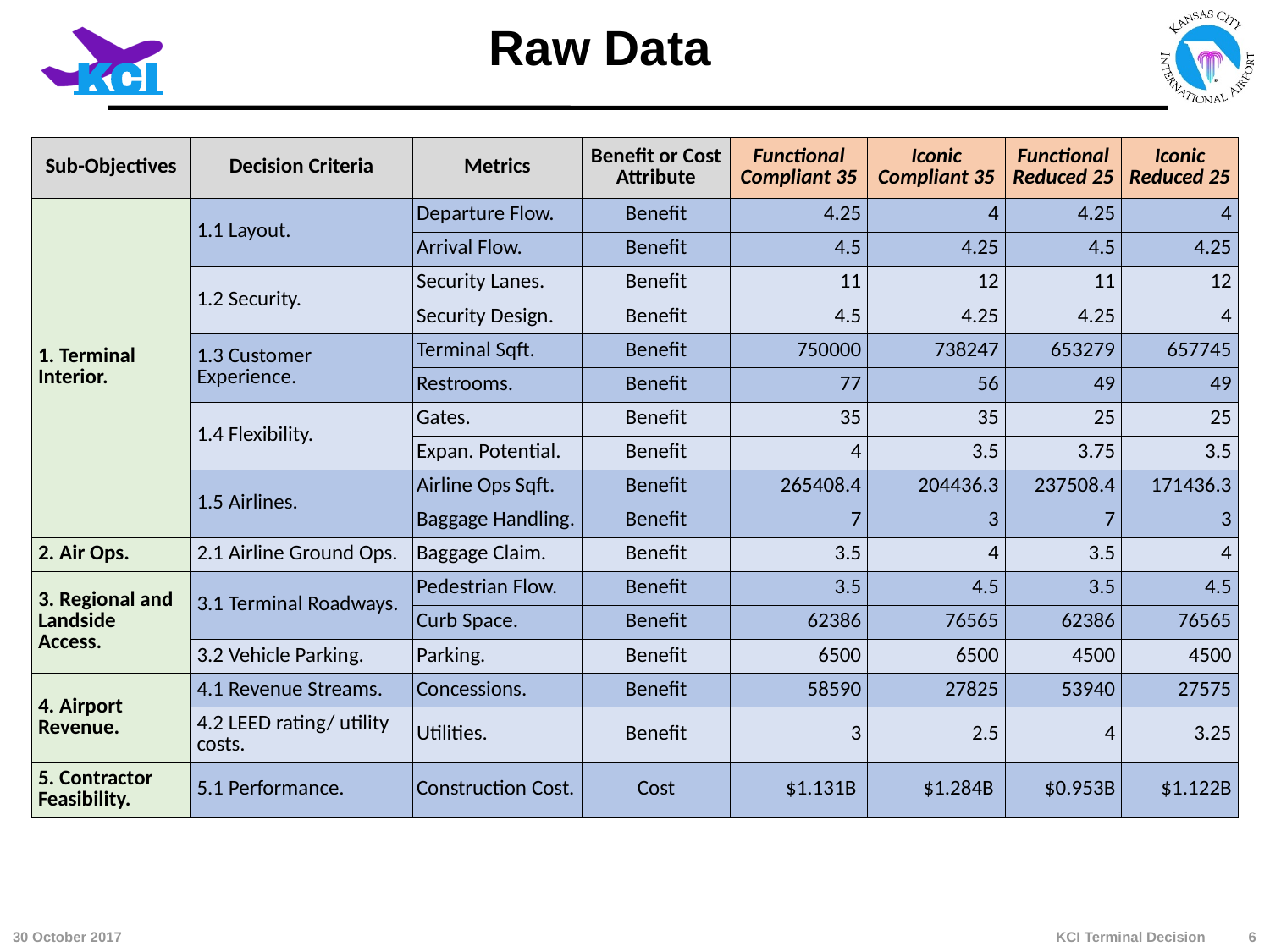

# Raw Data
| Sub-Objectives | Decision Criteria | Metrics | Benefit or Cost Attribute | Functional Compliant 35 | Iconic Compliant 35 | Functional Reduced 25 | Iconic Reduced 25 |
| --- | --- | --- | --- | --- | --- | --- | --- |
| 1. Terminal Interior. | 1.1 Layout. | Departure Flow. | Benefit | 4.25 | 4 | 4.25 | 4 |
|  |  | Arrival Flow. | Benefit | 4.5 | 4.25 | 4.5 | 4.25 |
|  | 1.2 Security. | Security Lanes. | Benefit | 11 | 12 | 11 | 12 |
|  |  | Security Design. | Benefit | 4.5 | 4.25 | 4.25 | 4 |
|  | 1.3 Customer Experience. | Terminal Sqft. | Benefit | 750000 | 738247 | 653279 | 657745 |
|  |  | Restrooms. | Benefit | 77 | 56 | 49 | 49 |
|  | 1.4 Flexibility. | Gates. | Benefit | 35 | 35 | 25 | 25 |
|  |  | Expan. Potential. | Benefit | 4 | 3.5 | 3.75 | 3.5 |
|  | 1.5 Airlines. | Airline Ops Sqft. | Benefit | 265408.4 | 204436.3 | 237508.4 | 171436.3 |
|  |  | Baggage Handling. | Benefit | 7 | 3 | 7 | 3 |
| 2. Air Ops. | 2.1 Airline Ground Ops. | Baggage Claim. | Benefit | 3.5 | 4 | 3.5 | 4 |
| 3. Regional and Landside Access. | 3.1 Terminal Roadways. | Pedestrian Flow. | Benefit | 3.5 | 4.5 | 3.5 | 4.5 |
|  |  | Curb Space. | Benefit | 62386 | 76565 | 62386 | 76565 |
|  | 3.2 Vehicle Parking. | Parking. | Benefit | 6500 | 6500 | 4500 | 4500 |
| 4. Airport Revenue. | 4.1 Revenue Streams. | Concessions. | Benefit | 58590 | 27825 | 53940 | 27575 |
|  | 4.2 LEED rating/ utility costs. | Utilities. | Benefit | 3 | 2.5 | 4 | 3.25 |
| 5. Contractor Feasibility. | 5.1 Performance. | Construction Cost. | Cost | $1.131B | $1.284B | $0.953B | $1.122B |
KCI Terminal Decision
30 October 2017
6